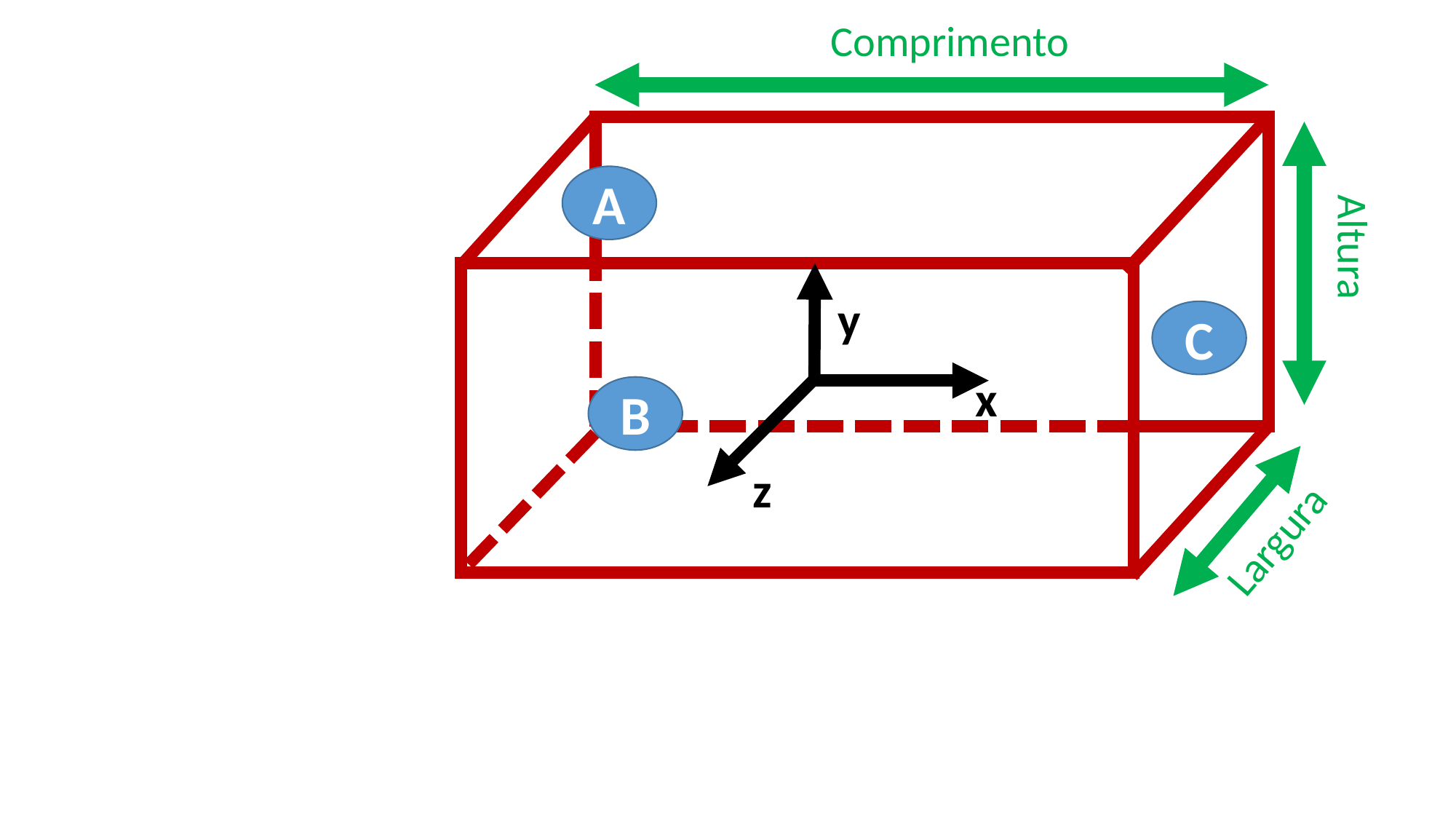

Comprimento

A
Altura

y
C
x
B
z
Largura